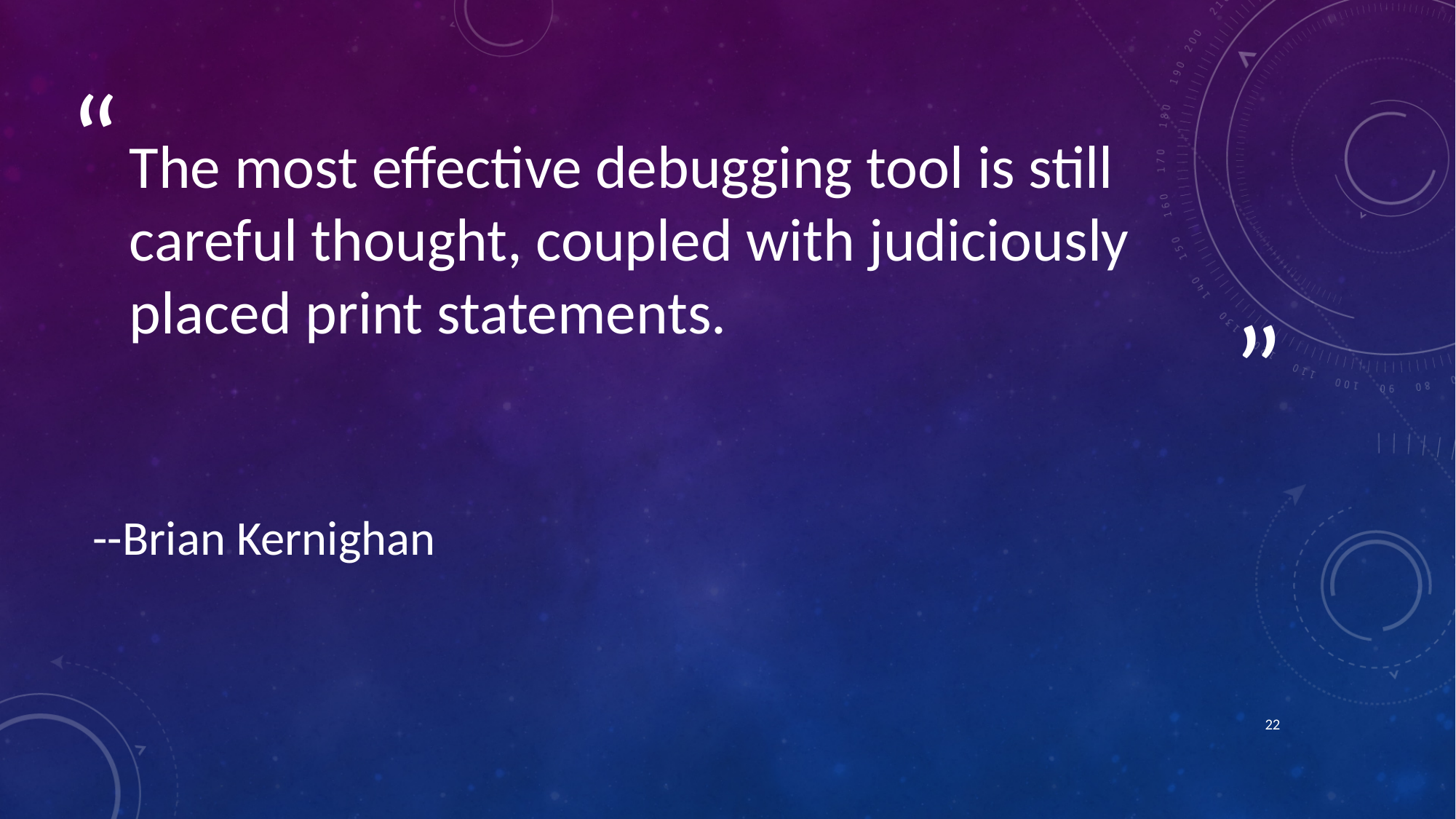

# The most effective debugging tool is still careful thought, coupled with judiciously placed print statements.
--Brian Kernighan

22